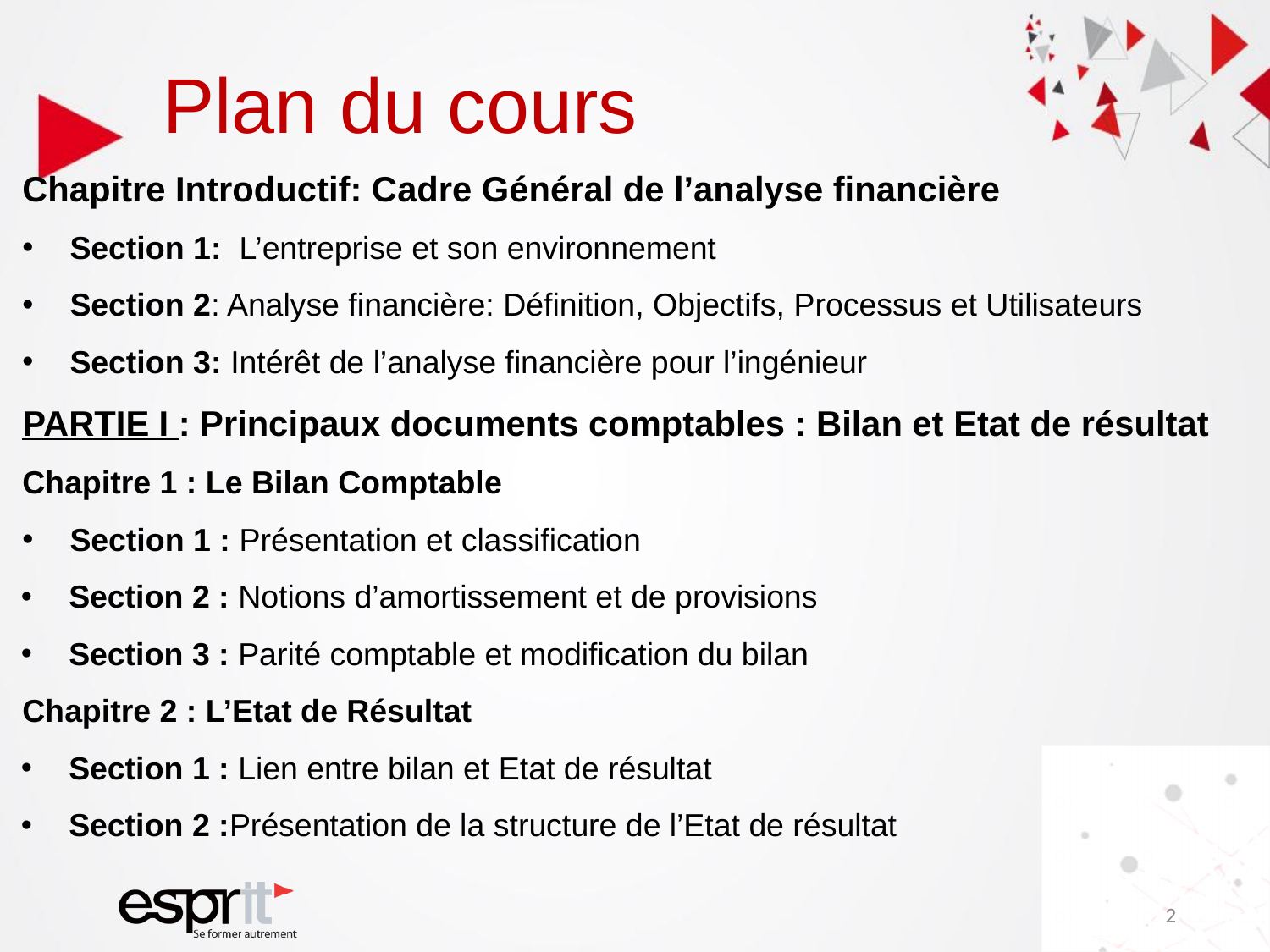

# Plan du cours
Chapitre Introductif: Cadre Général de l’analyse financière
Section 1:  L’entreprise et son environnement
Section 2: Analyse financière: Définition, Objectifs, Processus et Utilisateurs
Section 3: Intérêt de l’analyse financière pour l’ingénieur
PARTIE I : Principaux documents comptables : Bilan et Etat de résultat
Chapitre 1 : Le Bilan Comptable
Section 1 : Présentation et classification
Section 2 : Notions d’amortissement et de provisions
Section 3 : Parité comptable et modification du bilan
Chapitre 2 : L’Etat de Résultat
Section 1 : Lien entre bilan et Etat de résultat
Section 2 :Présentation de la structure de l’Etat de résultat

2